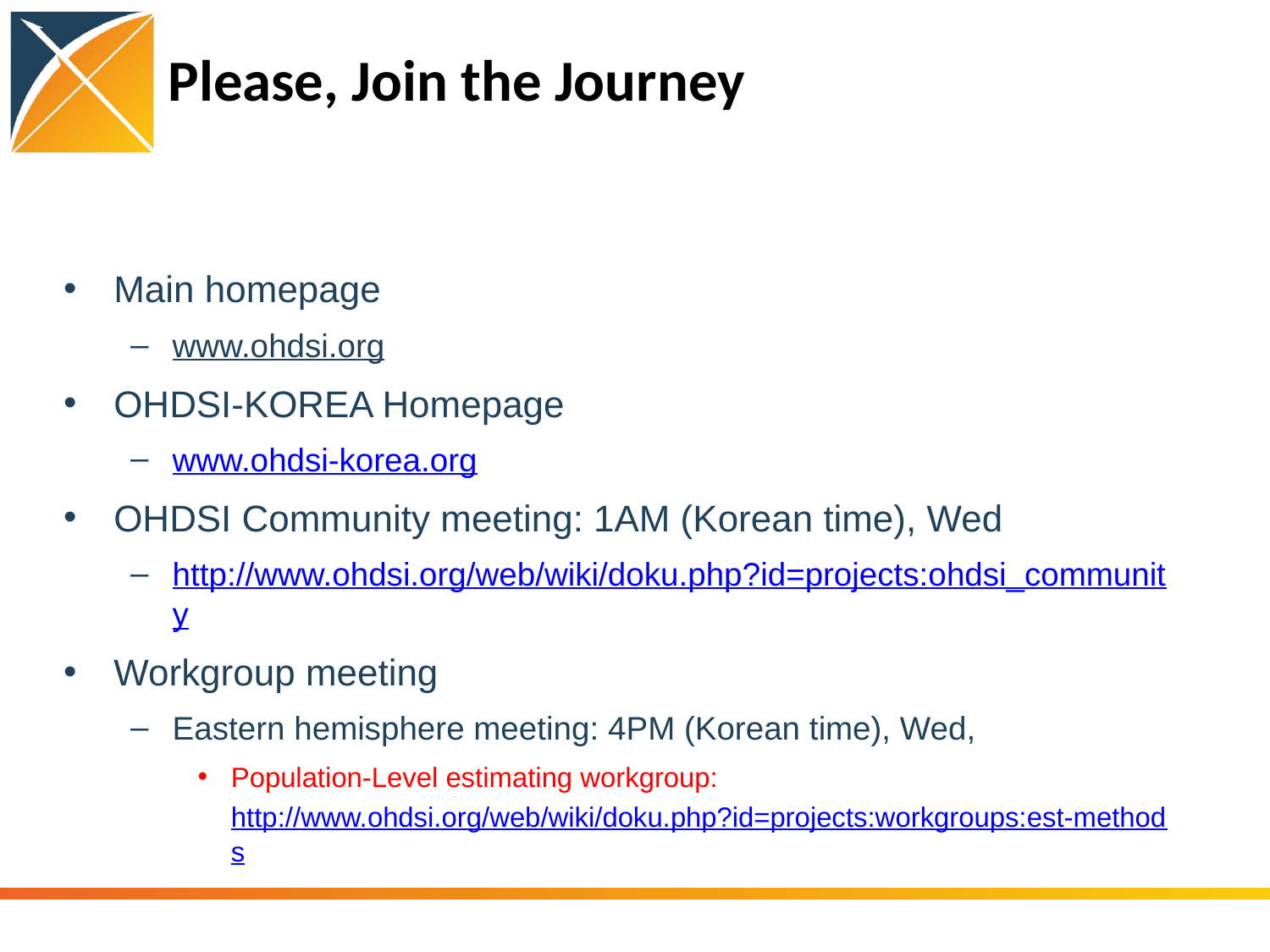

Please, Join the Journey
Main homepage
www.ohdsi.org
OHDSI-KOREA Homepage
www.ohdsi-korea.org
OHDSI Community meeting: 1AM (Korean time), Wed
http://www.ohdsi.org/web/wiki/doku.php?id=projects:ohdsi_community
Workgroup meeting
Eastern hemisphere meeting: 4PM (Korean time), Wed,
Population-Level estimating workgroup: http://www.ohdsi.org/web/wiki/doku.php?id=projects:workgroups:est-methods